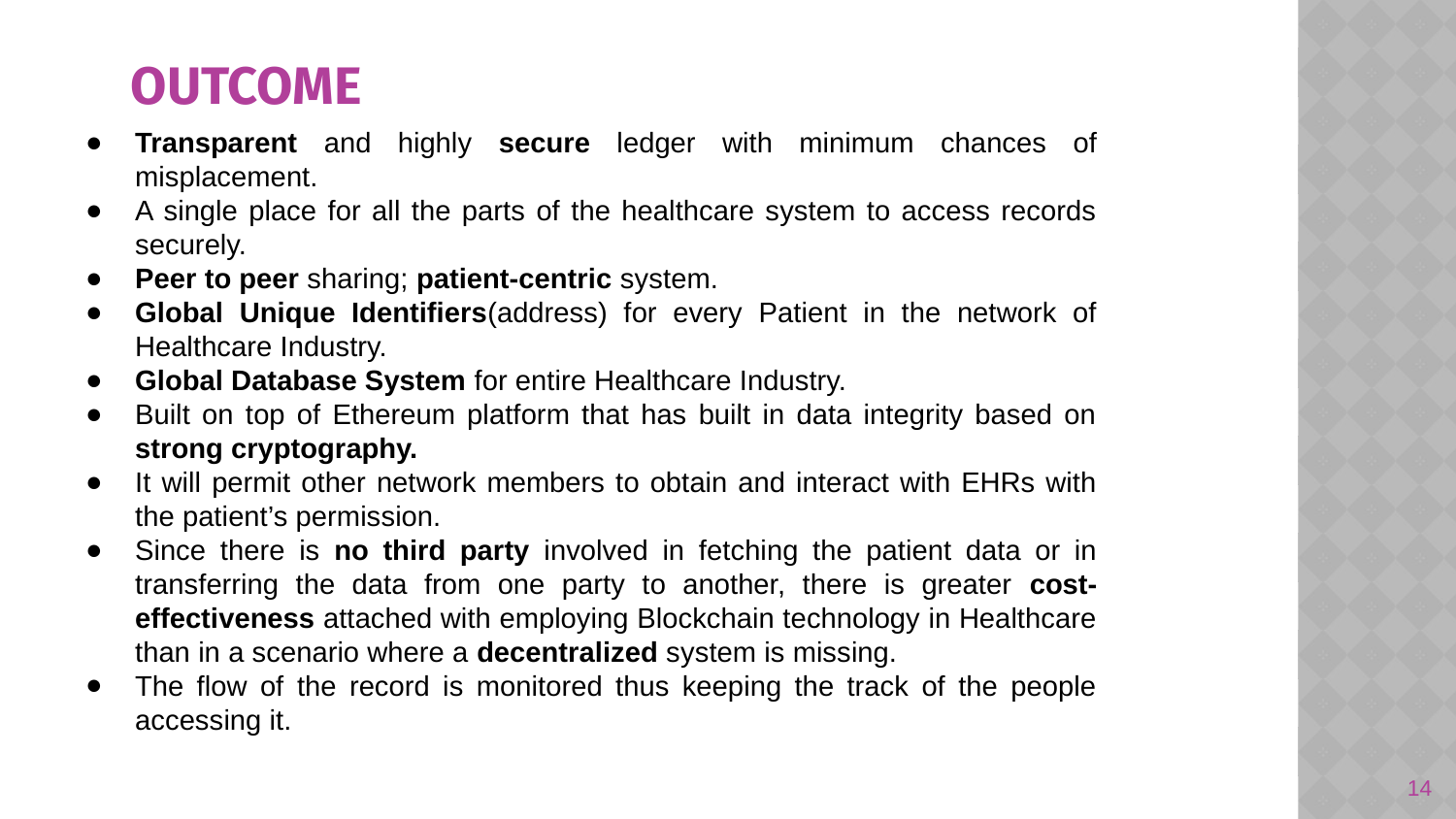

# OUTCOME
Transparent and highly secure ledger with minimum chances of misplacement.
A single place for all the parts of the healthcare system to access records securely.
Peer to peer sharing; patient-centric system.
Global Unique Identifiers(address) for every Patient in the network of Healthcare Industry.
Global Database System for entire Healthcare Industry.
Built on top of Ethereum platform that has built in data integrity based on strong cryptography.
It will permit other network members to obtain and interact with EHRs with the patient’s permission.
Since there is no third party involved in fetching the patient data or in transferring the data from one party to another, there is greater cost-effectiveness attached with employing Blockchain technology in Healthcare than in a scenario where a decentralized system is missing.
The flow of the record is monitored thus keeping the track of the people accessing it.

14